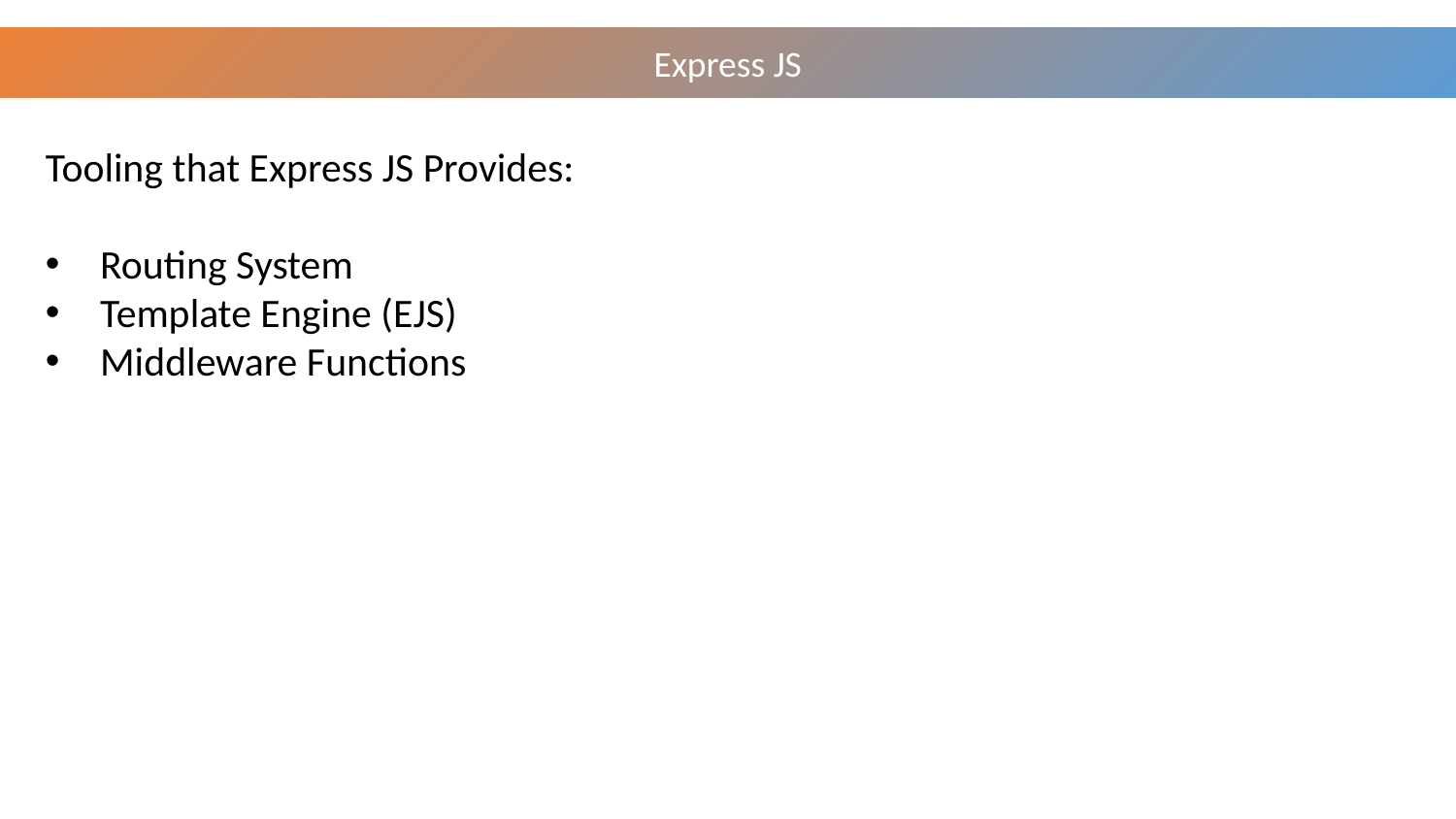

Express JS
Tooling that Express JS Provides:

Routing System
Template Engine (EJS)
Middleware Functions